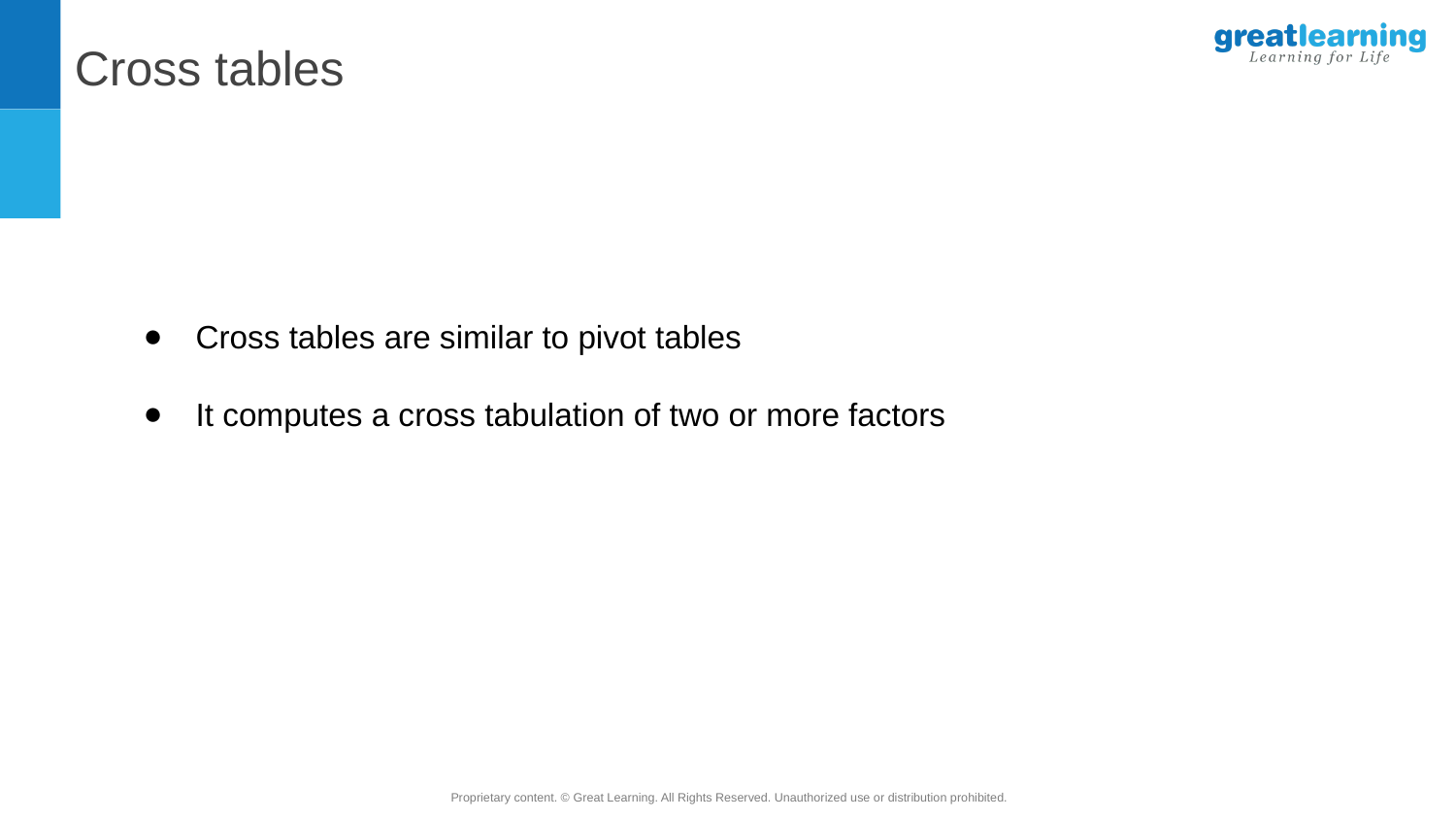

Cross tables

Cross tables are similar to pivot tables
It computes a cross tabulation of two or more factors